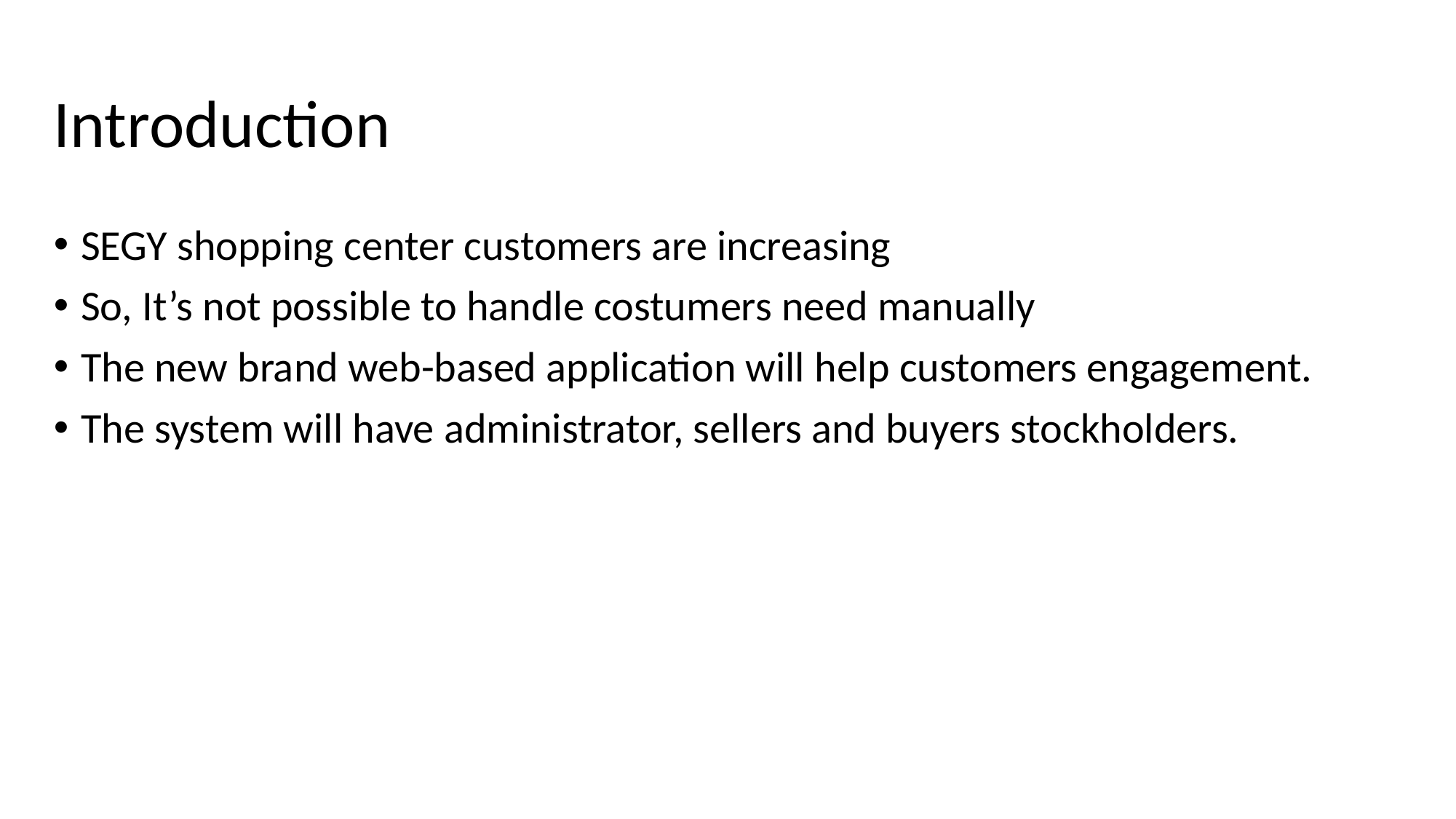

# Introduction
SEGY shopping center customers are increasing
So, It’s not possible to handle costumers need manually
The new brand web-based application will help customers engagement.
The system will have administrator, sellers and buyers stockholders.